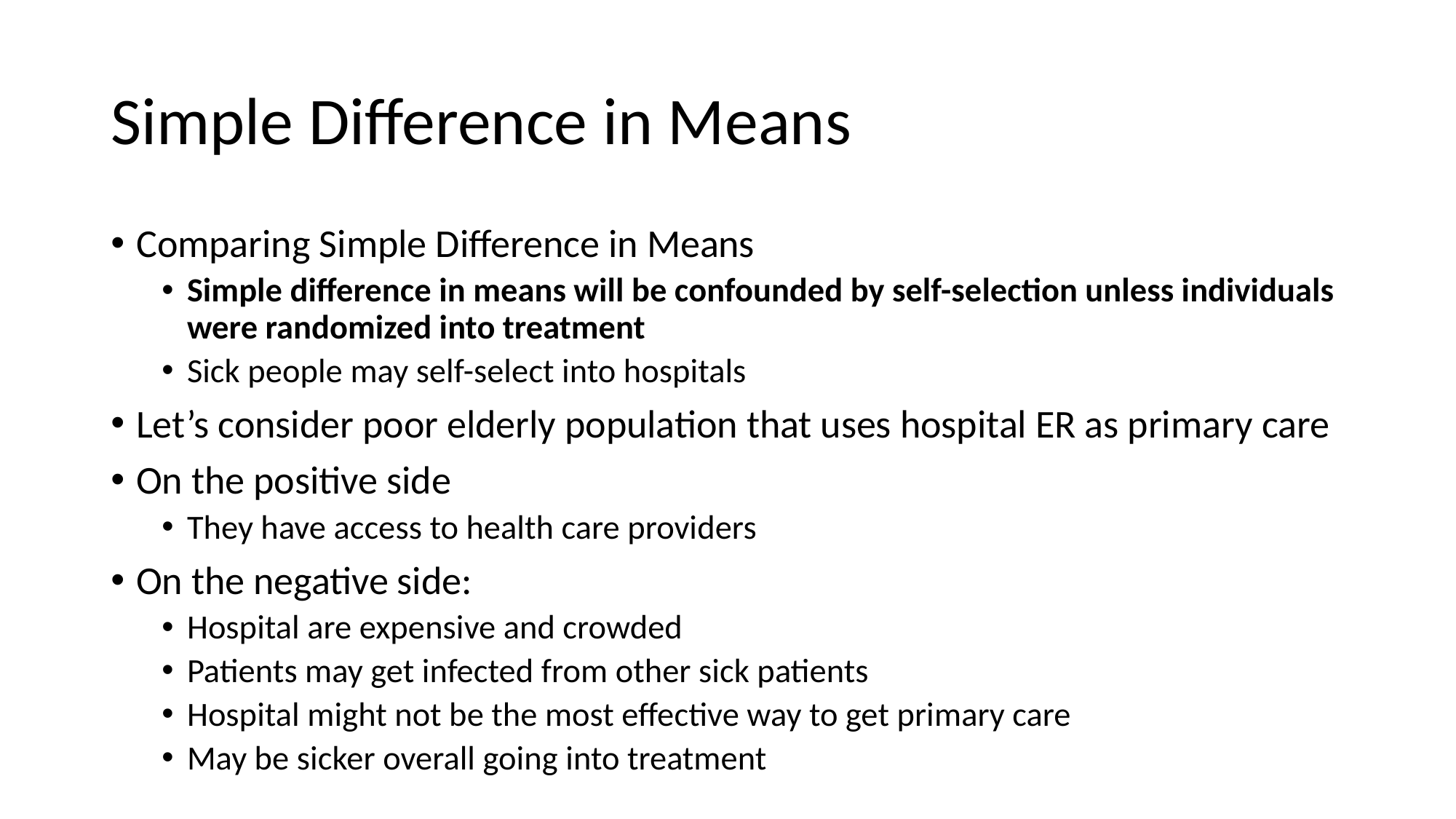

# Simple Difference in Means
Comparing Simple Difference in Means
Simple difference in means will be confounded by self-selection unless individuals were randomized into treatment
Sick people may self-select into hospitals
Let’s consider poor elderly population that uses hospital ER as primary care
On the positive side
They have access to health care providers
On the negative side:
Hospital are expensive and crowded
Patients may get infected from other sick patients
Hospital might not be the most effective way to get primary care
May be sicker overall going into treatment